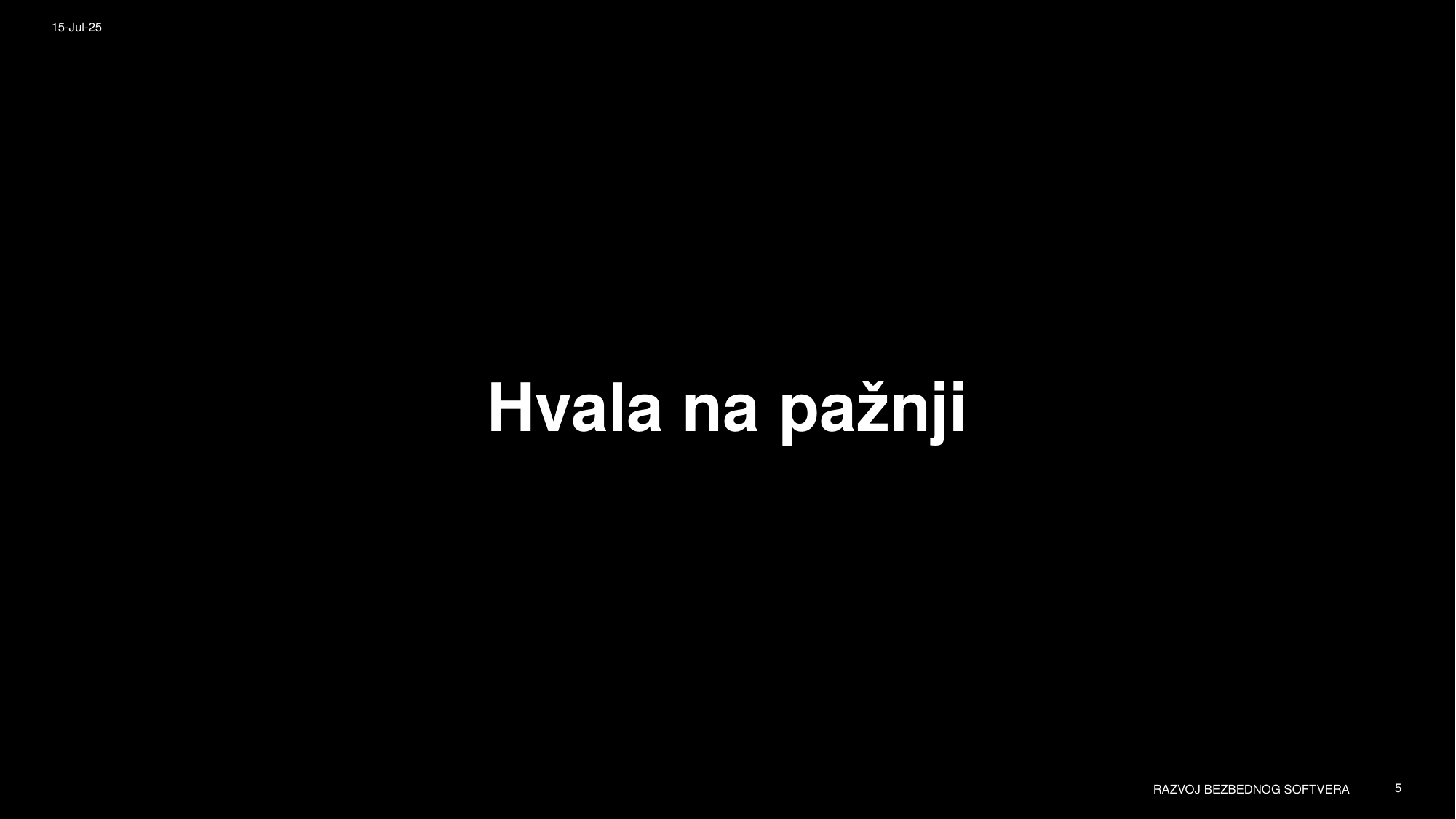

15-Jul-25
# Hvala na pažnji
RAZVOJ BEZBEDNOG SOFTVERA
5